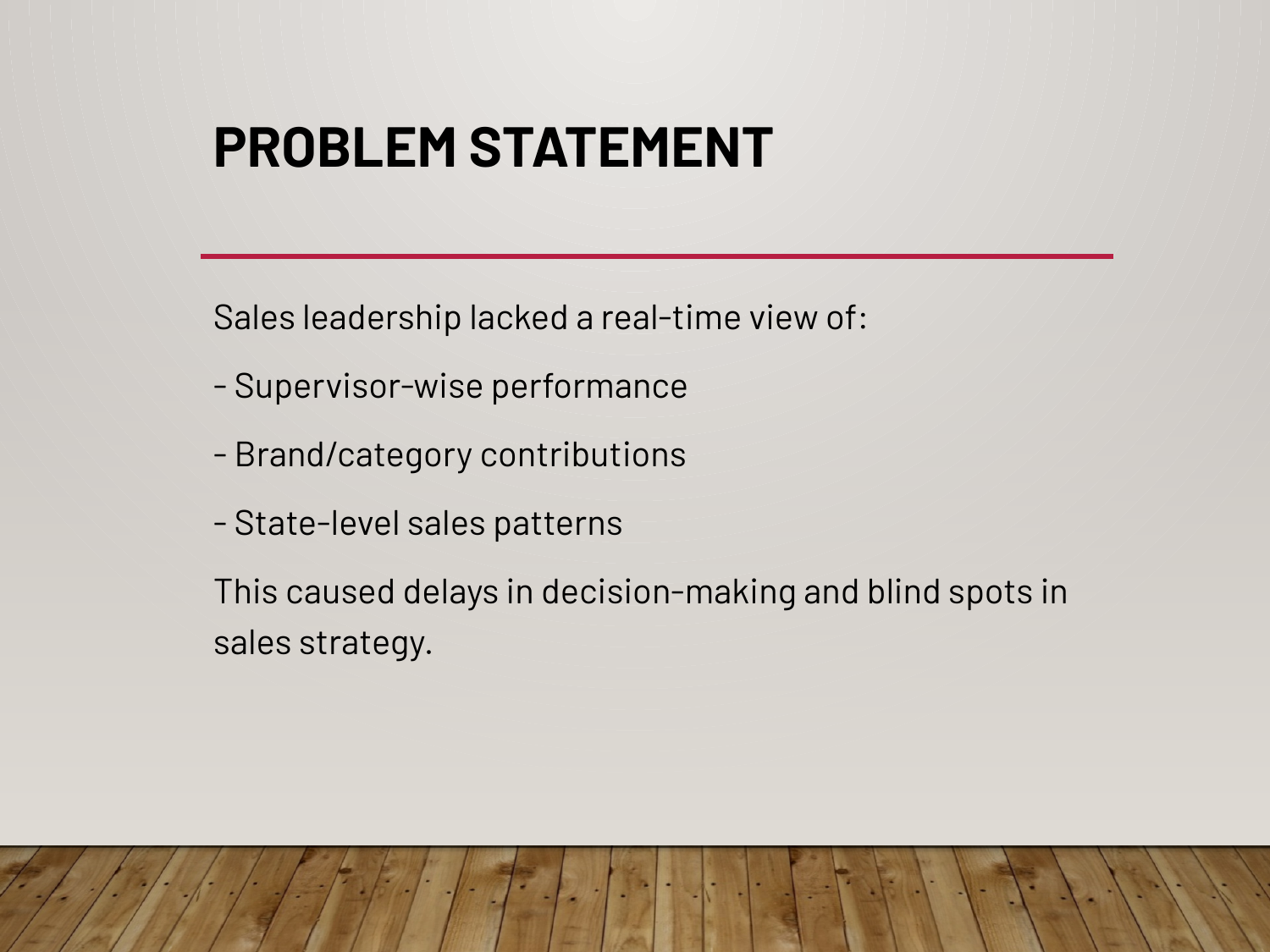

# Problem Statement
Sales leadership lacked a real-time view of:
- Supervisor-wise performance
- Brand/category contributions
- State-level sales patterns
This caused delays in decision-making and blind spots in sales strategy.